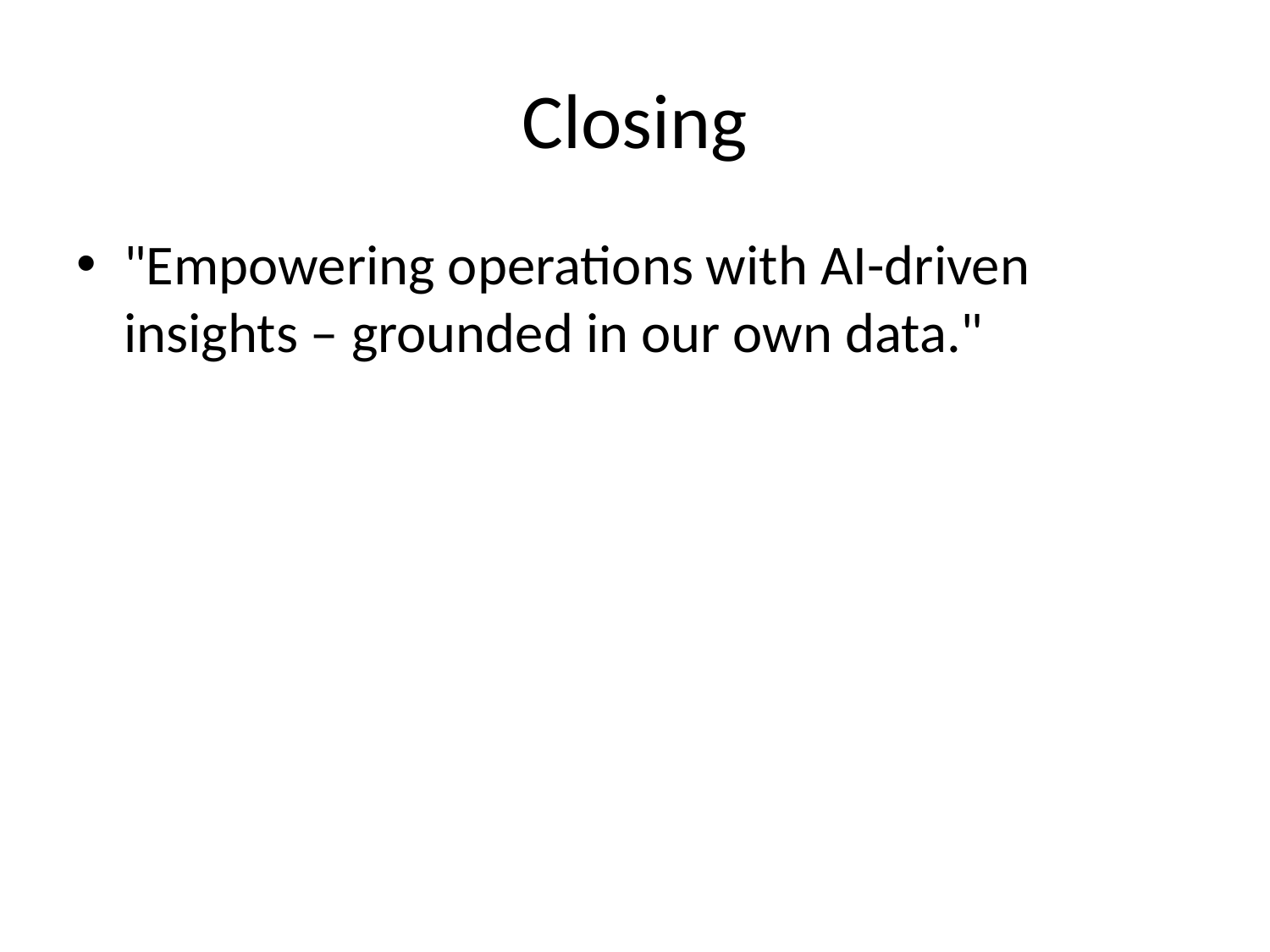

# Closing
"Empowering operations with AI-driven insights – grounded in our own data."